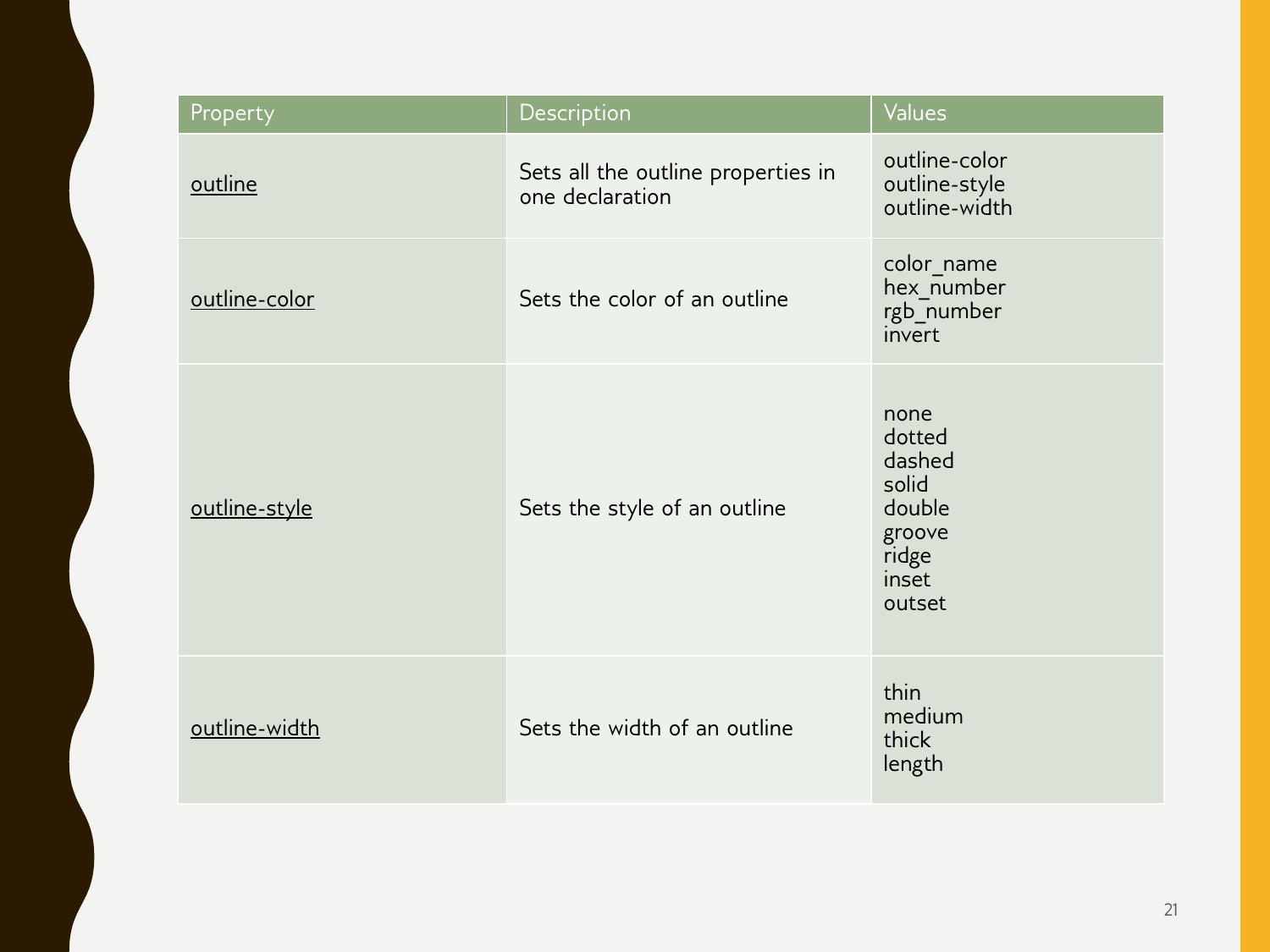

#
| Property | Description | Values |
| --- | --- | --- |
| outline | Sets all the outline properties in one declaration | outline-color outline-style outline-width |
| outline-color | Sets the color of an outline | color\_name hex\_number rgb\_number invert |
| outline-style | Sets the style of an outline | none dotted dashed solid double groove ridge inset outset |
| outline-width | Sets the width of an outline | thin medium thick length |

21